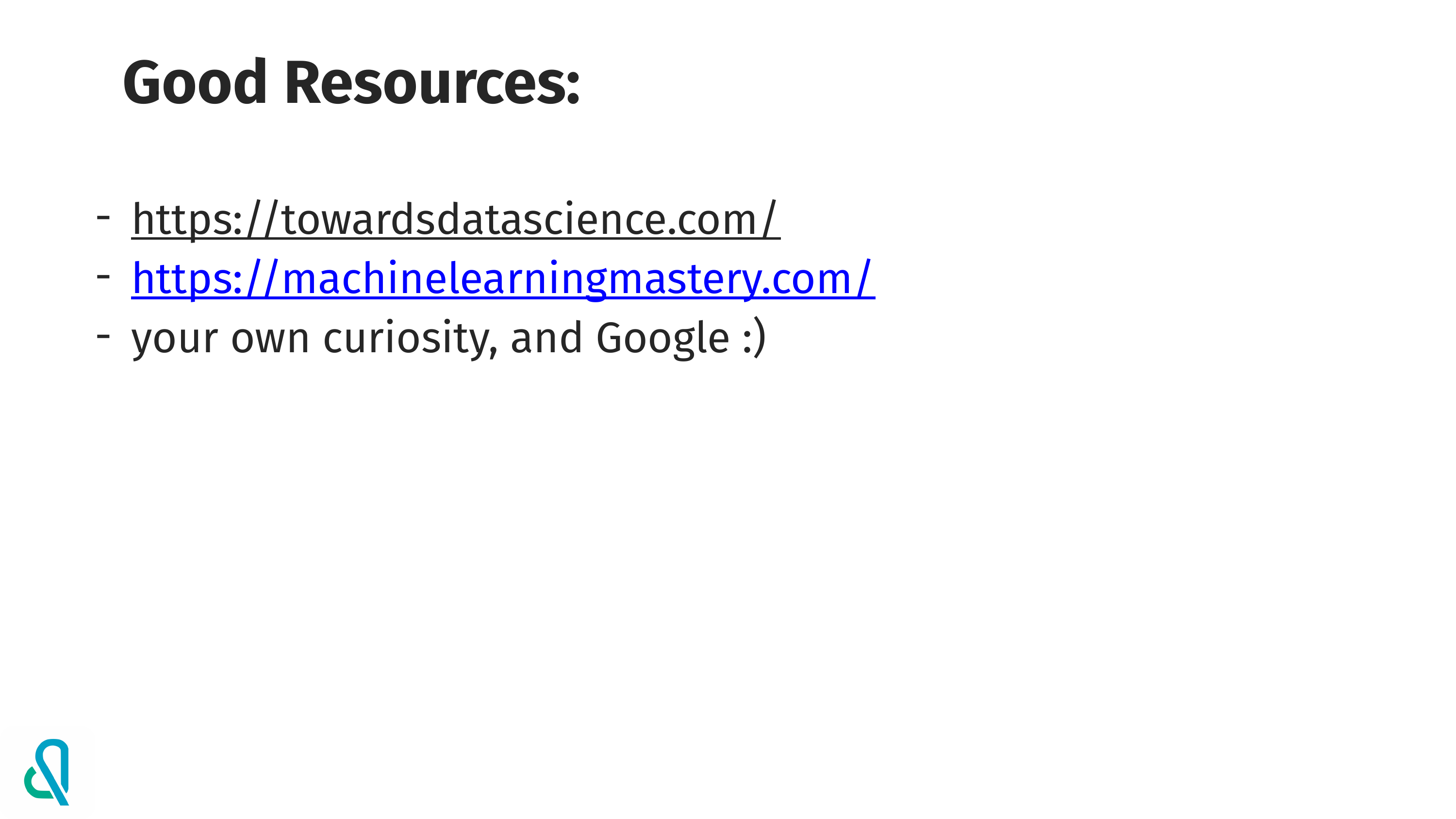

# Good Resources:
https://towardsdatascience.com/
https://machinelearningmastery.com/
your own curiosity, and Google :)